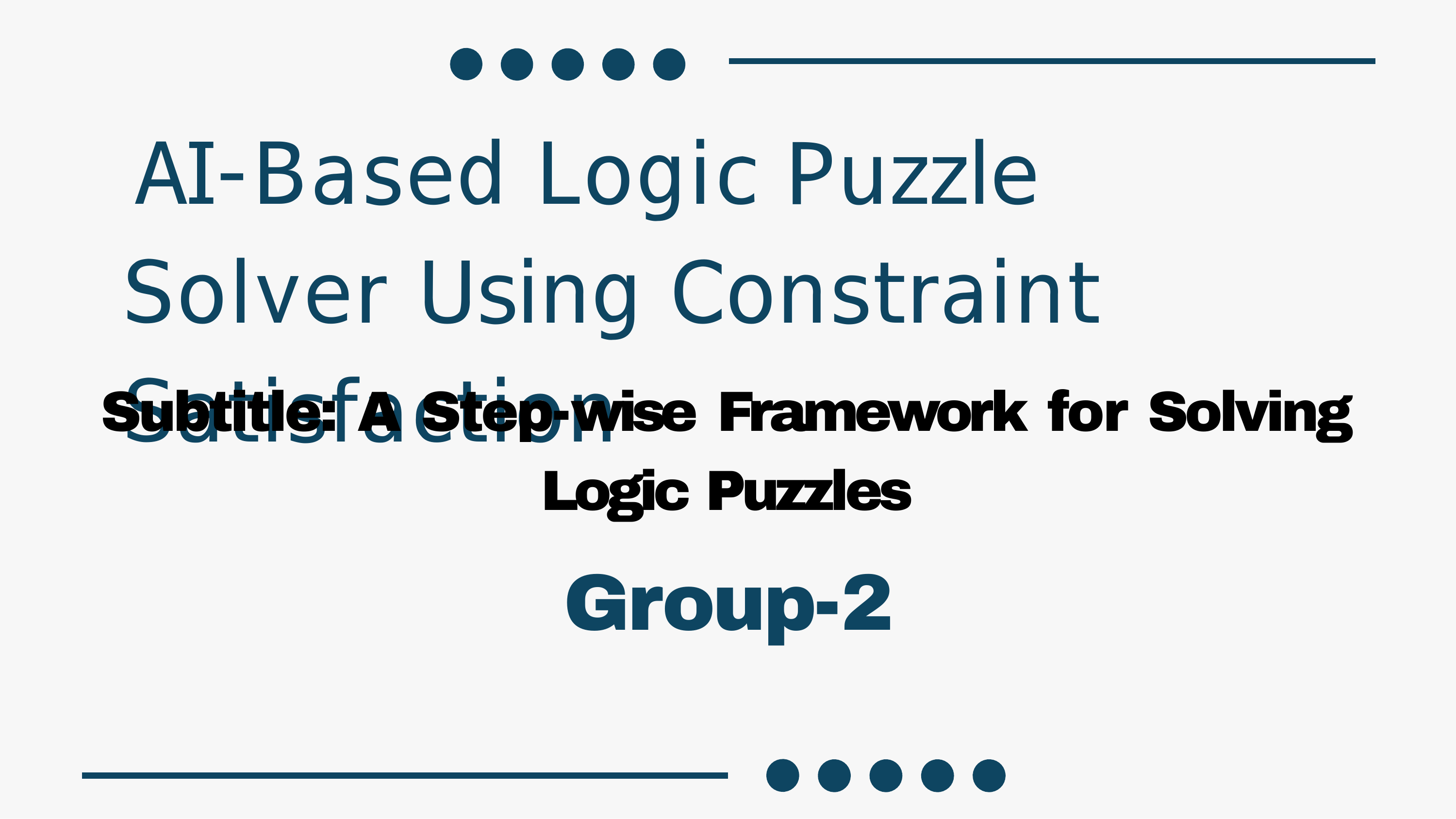

# AI-Based Logic Puzzle Solver Using Constraint Satisfaction
Subtitle: A Step-wise Framework for Solving Logic Puzzles
Group-2